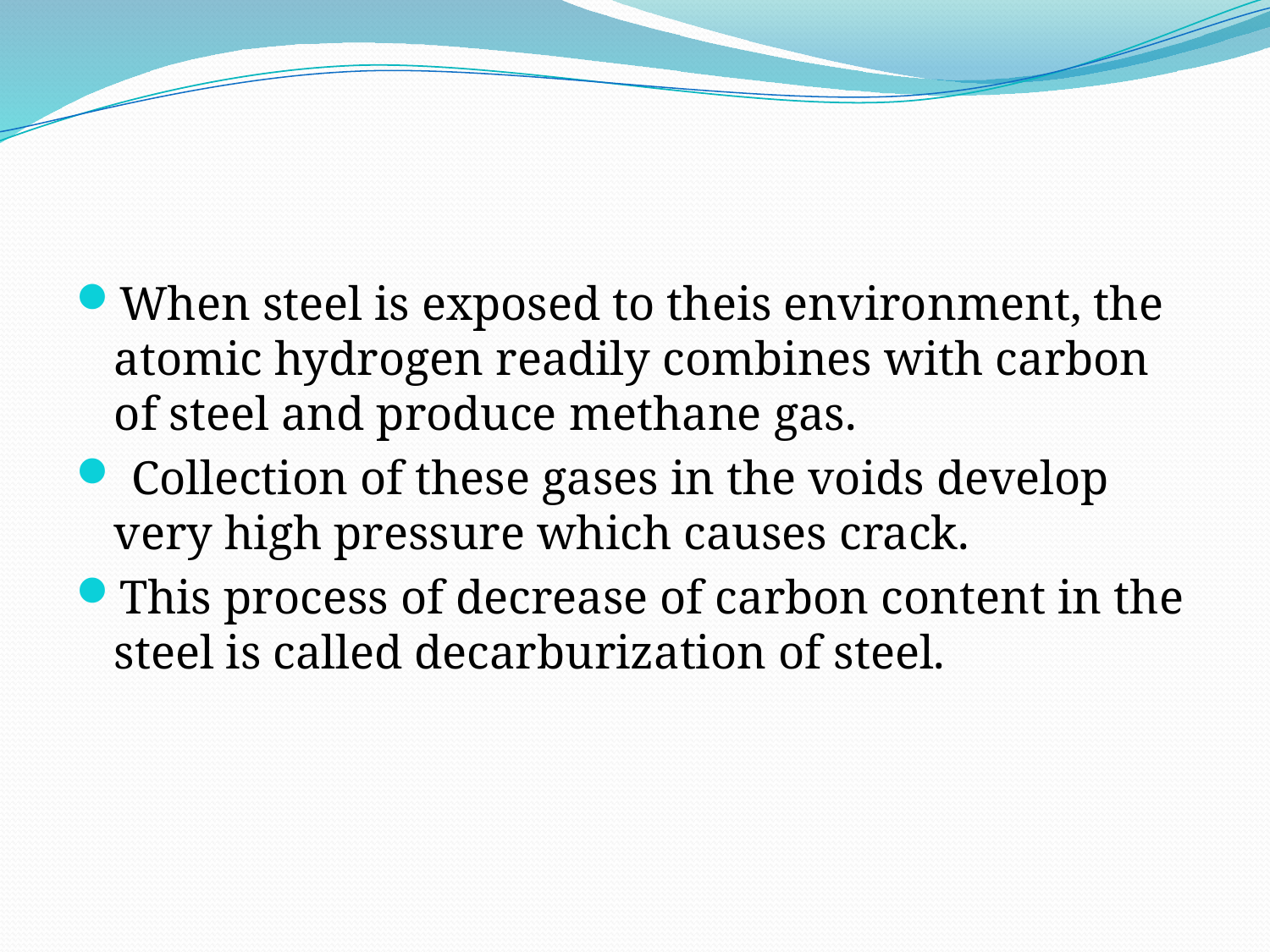

#
When steel is exposed to theis environment, the atomic hydrogen readily combines with carbon of steel and produce methane gas.
 Collection of these gases in the voids develop very high pressure which causes crack.
This process of decrease of carbon content in the steel is called decarburization of steel.